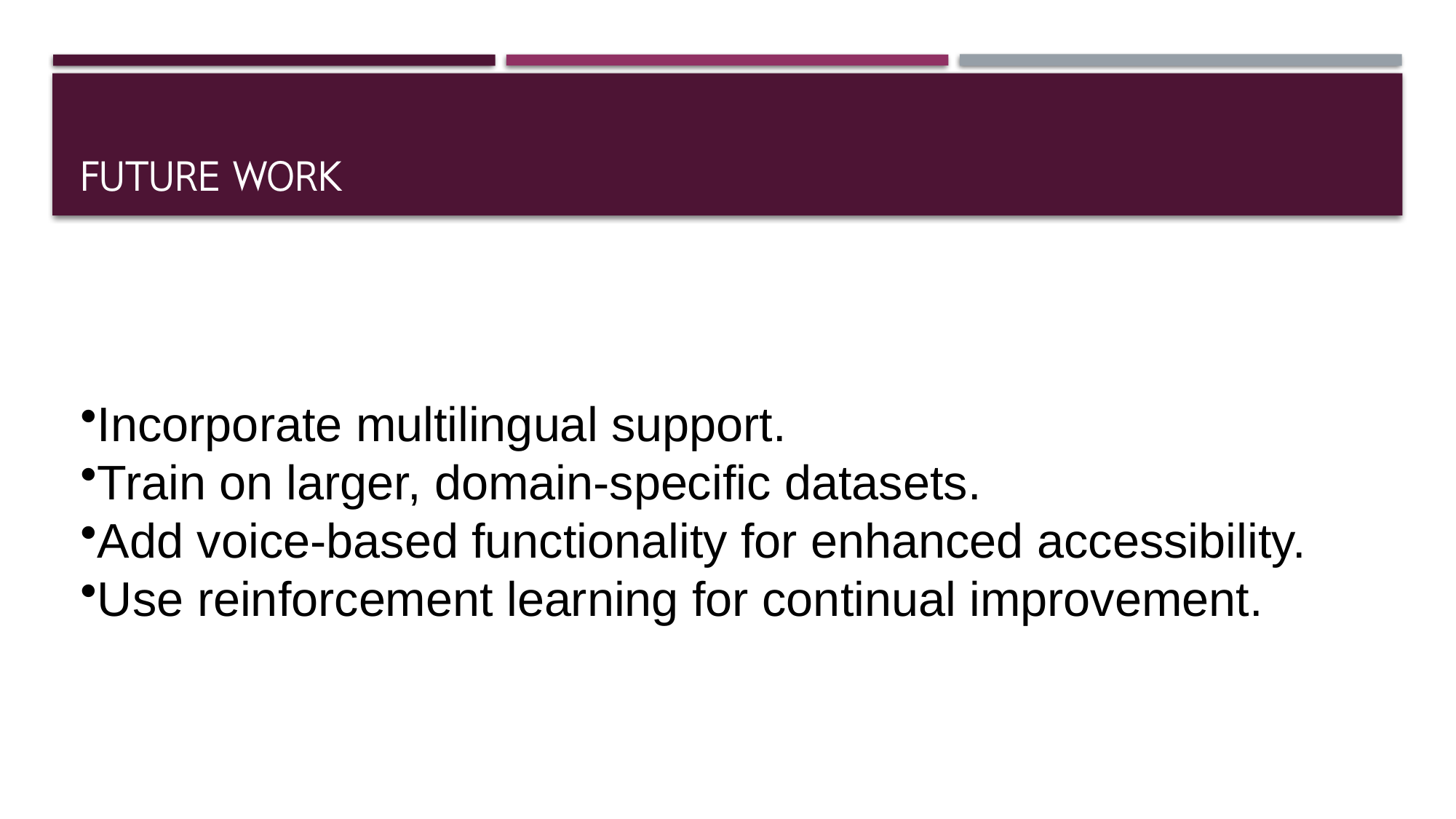

# Future Work

Incorporate multilingual support.
Train on larger, domain-specific datasets.
Add voice-based functionality for enhanced accessibility.
Use reinforcement learning for continual improvement.